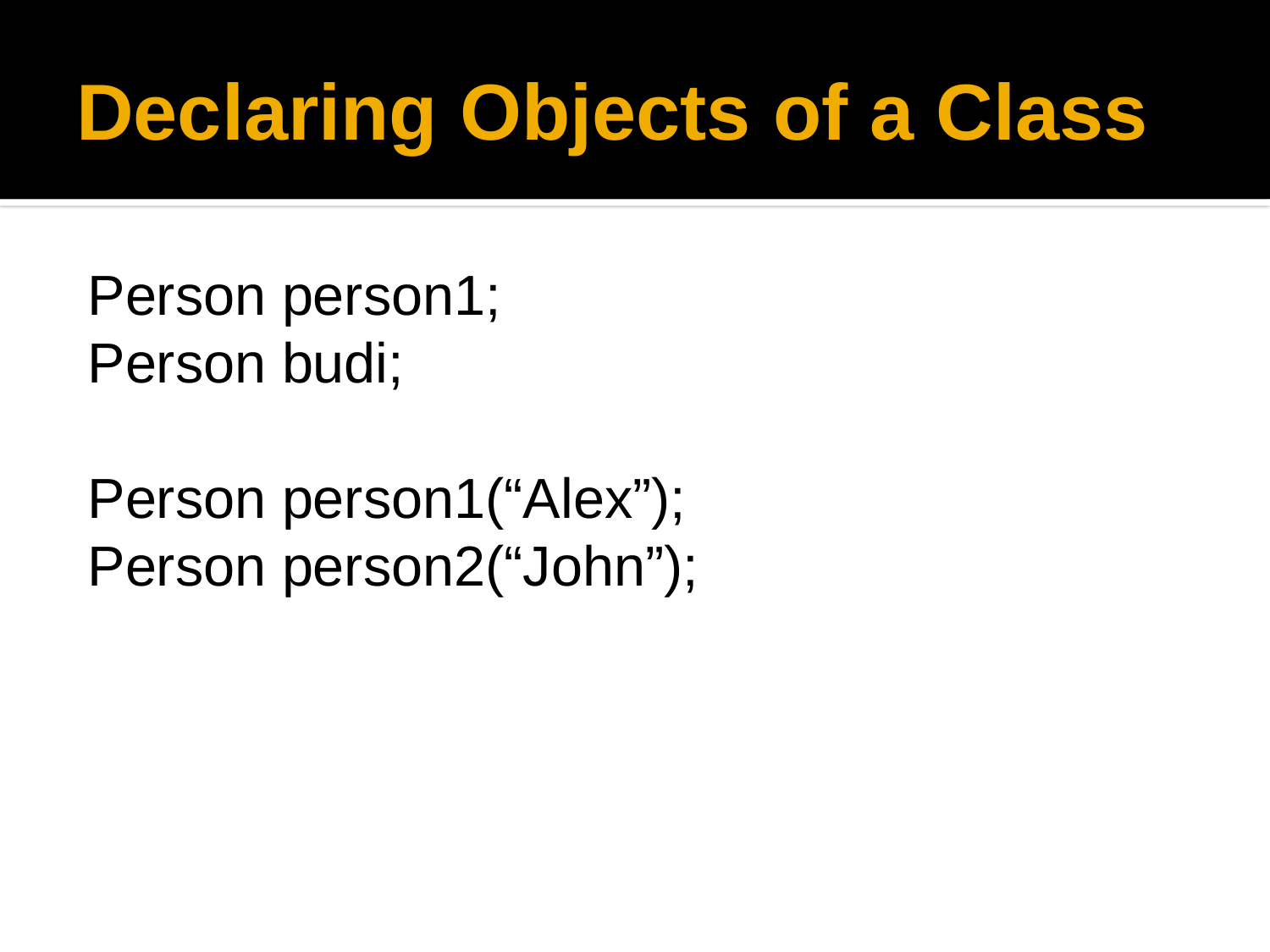

# Declaring Objects of a Class
Person person1;
Person budi;

Person person1(“Alex”);
Person person2(“John”);